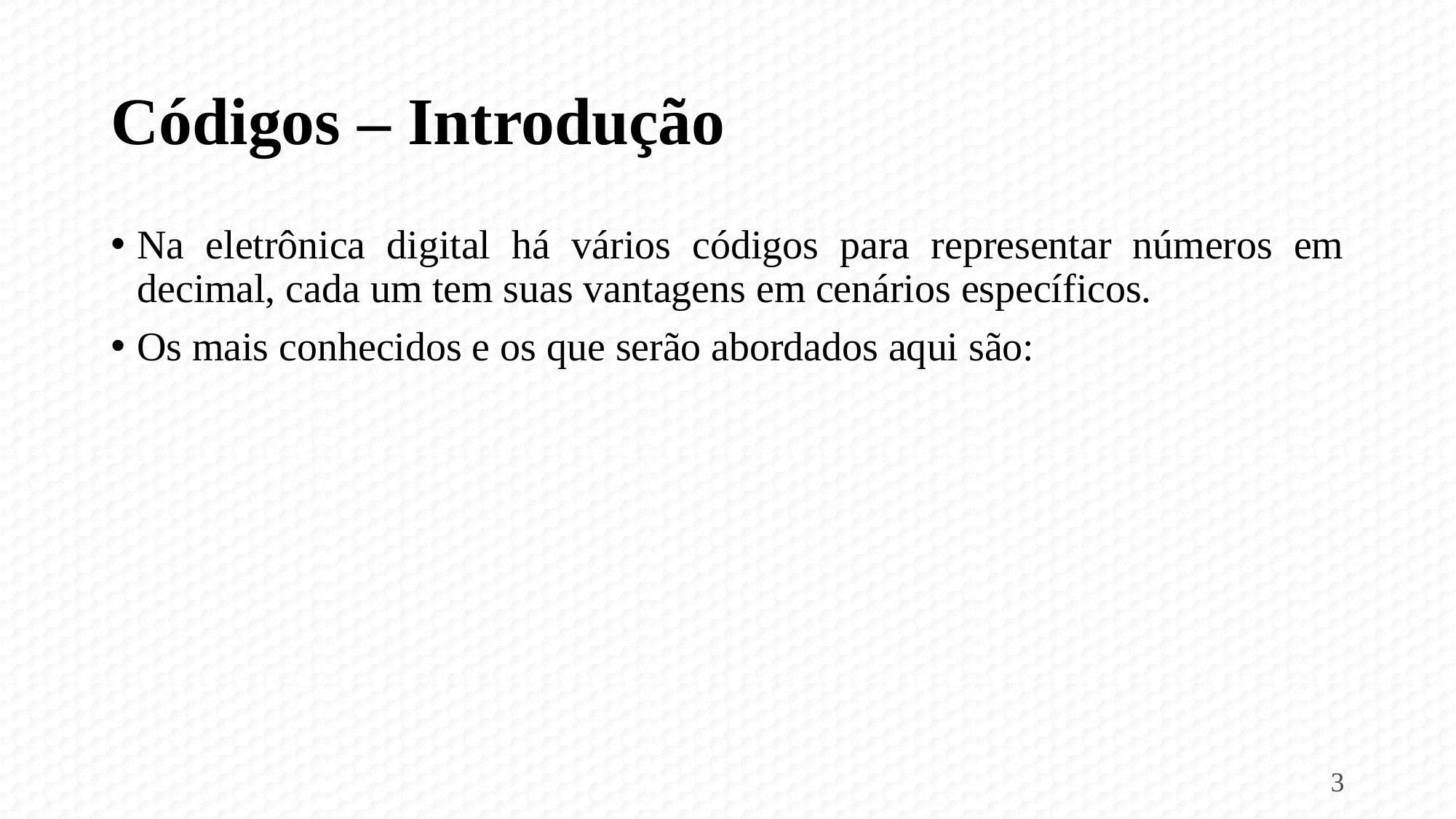

# Códigos – Introdução
Na eletrônica digital há vários códigos para representar números em decimal, cada um tem suas vantagens em cenários específicos.
Os mais conhecidos e os que serão abordados aqui são:
3